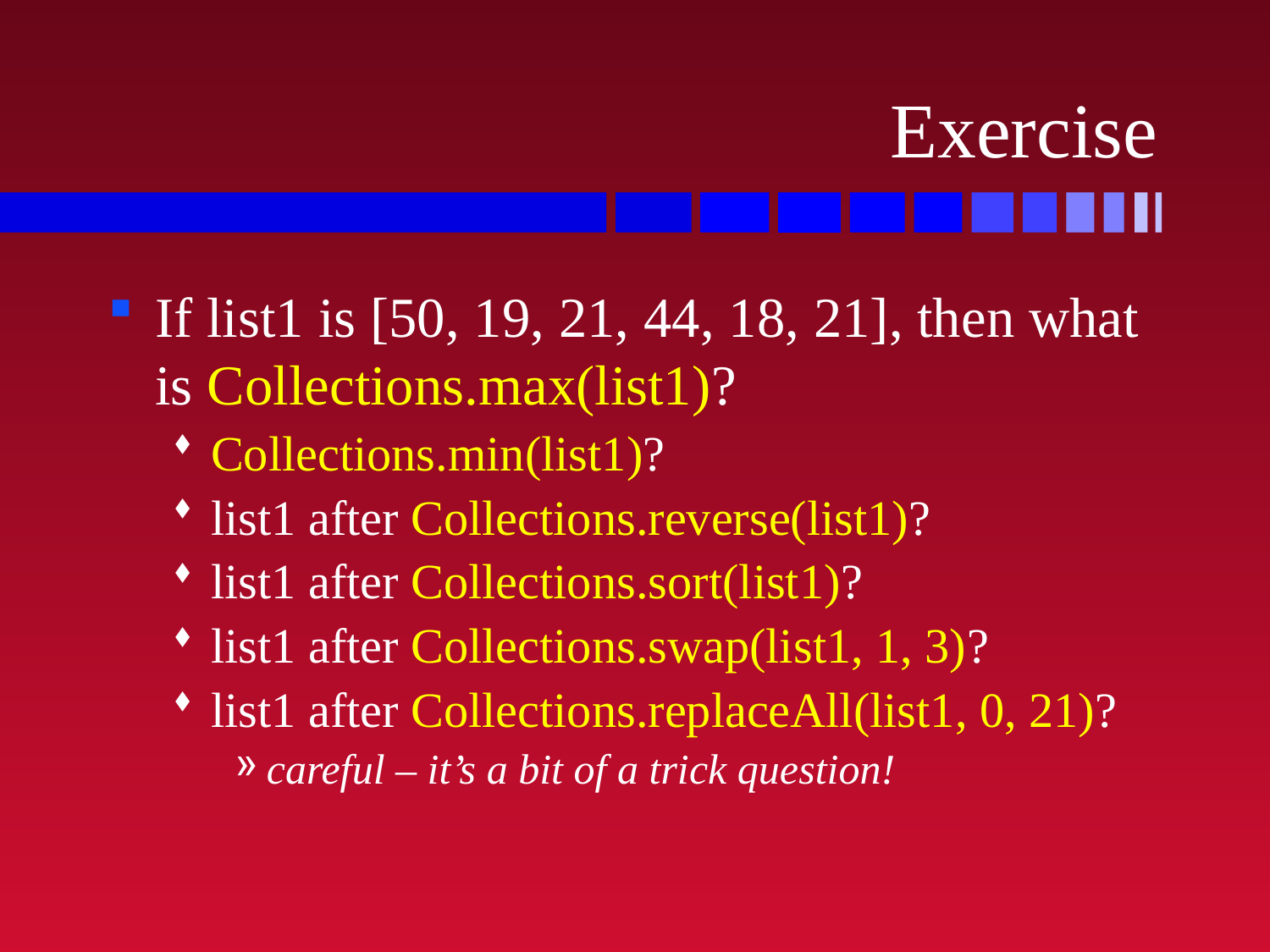

# Exercise
If list1 is [50, 19, 21, 44, 18, 21], then what is Collections.max(list1)?
Collections.min(list1)?
list1 after Collections.reverse(list1)?
list1 after Collections.sort(list1)?
list1 after Collections.swap(list1, 1, 3)?
list1 after Collections.replaceAll(list1, 0, 21)?
careful – it’s a bit of a trick question!